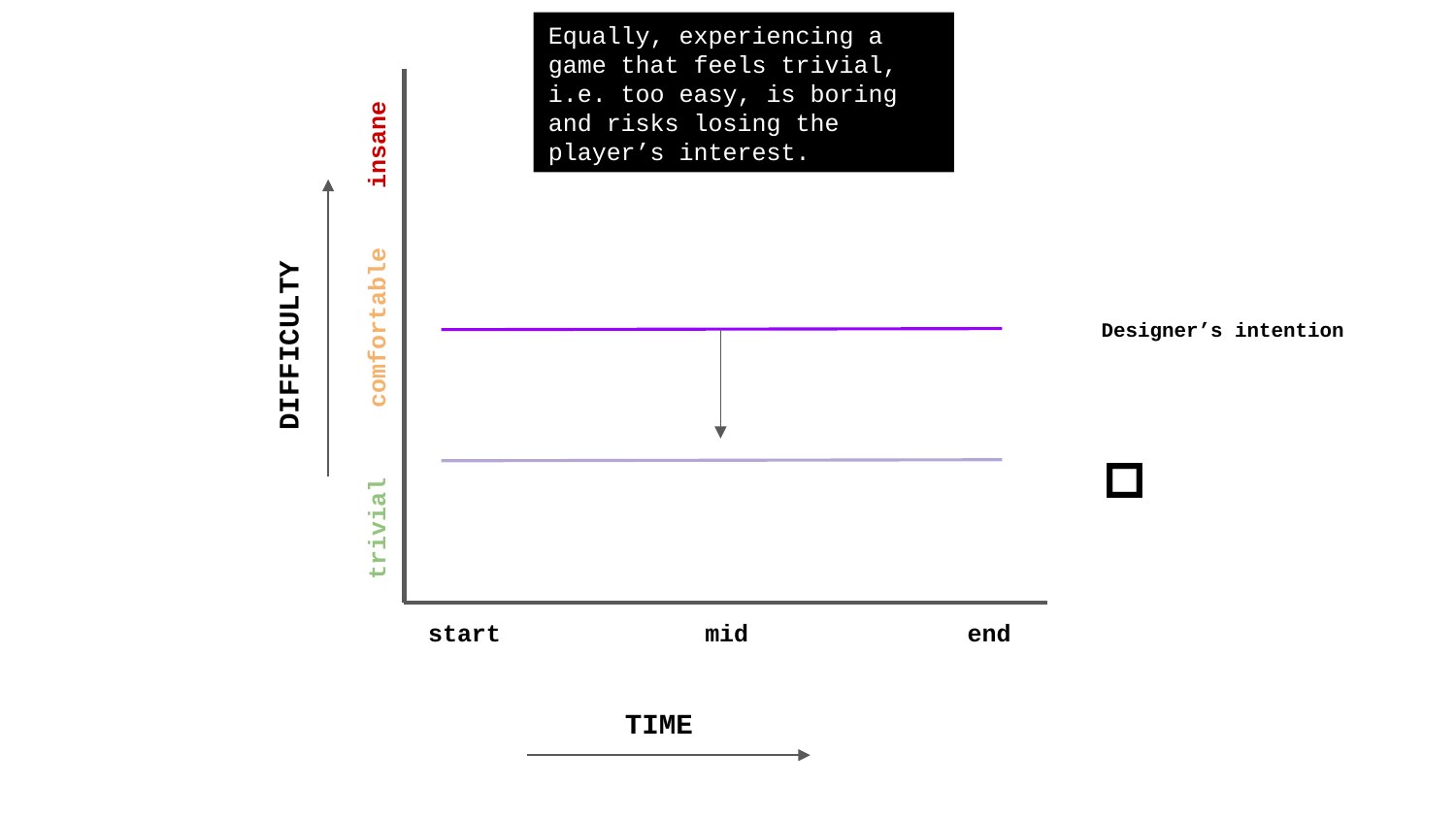

Equally, experiencing a game that feels trivial, i.e. too easy, is boring and risks losing the player’s interest.
insane
Designer’s intention
comfortable
DIFFICULTY
🥱
trivial
start
mid
end
TIME